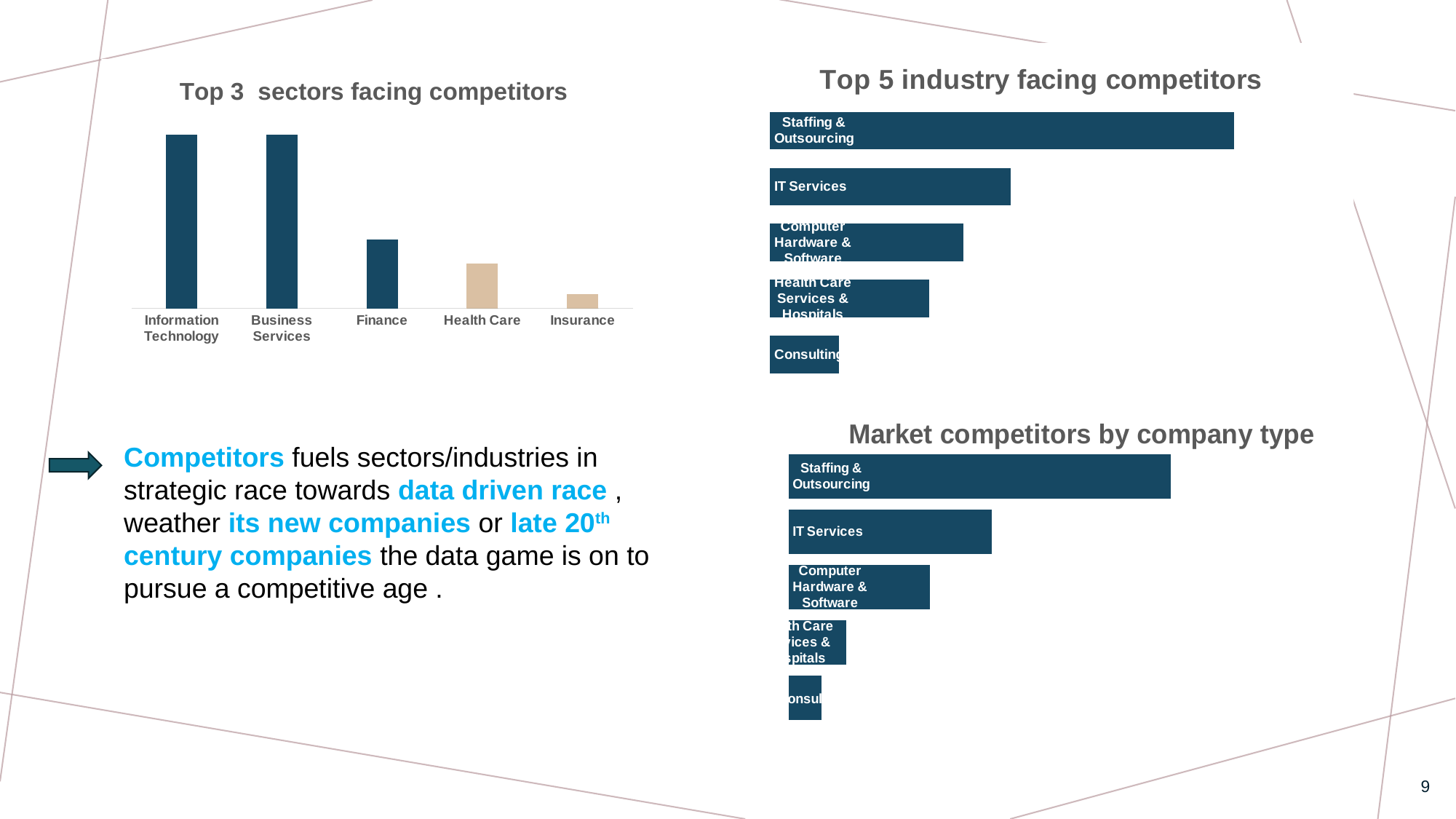

### Chart: Top 5 industry facing competitors

| Category | Competitors | Duplicates |
|---|---|---|
| Staffing & Outsourcing | 108.0 | 108.0 |
| IT Services | 56.0 | 56.0 |
| Computer Hardware & Software | 45.0 | 45.0 |
| Health Care Services & Hospitals | 37.0 | 37.0 |
| Consulting | 16.0 | 16.0 |

### Chart: Top 3  sectors facing competitors

| Category | Competitors | Highlight |
|---|---|---|
| Information Technology | 143.0 | 143.0 |
| Business Services | 143.0 | 143.0 |
| Finance | 57.0 | 57.0 |
| Health Care | 37.0 | 0.0 |
| Insurance | 12.0 | 0.0 |

### Chart: Market competitors by company type

| Category | Competitors | Duplicates | Count of Competitor  ? | duplicate |
|---|---|---|---|---|
| Staffing & Outsourcing | 108.0 | 108.0 | 246.0 | 246.0 |
| IT Services | 56.0 | 56.0 | 131.0 | 131.0 |
| Computer Hardware & Software | 45.0 | 45.0 | 91.0 | 91.0 |
| Health Care Services & Hospitals | 37.0 | 37.0 | 29.0 | 29.0 |
| Consulting | 16.0 | 16.0 | 21.0 | 21.0 |
Competitors fuels sectors/industries in strategic race towards data driven race , weather its new companies or late 20th century companies the data game is on to pursue a competitive age .

9